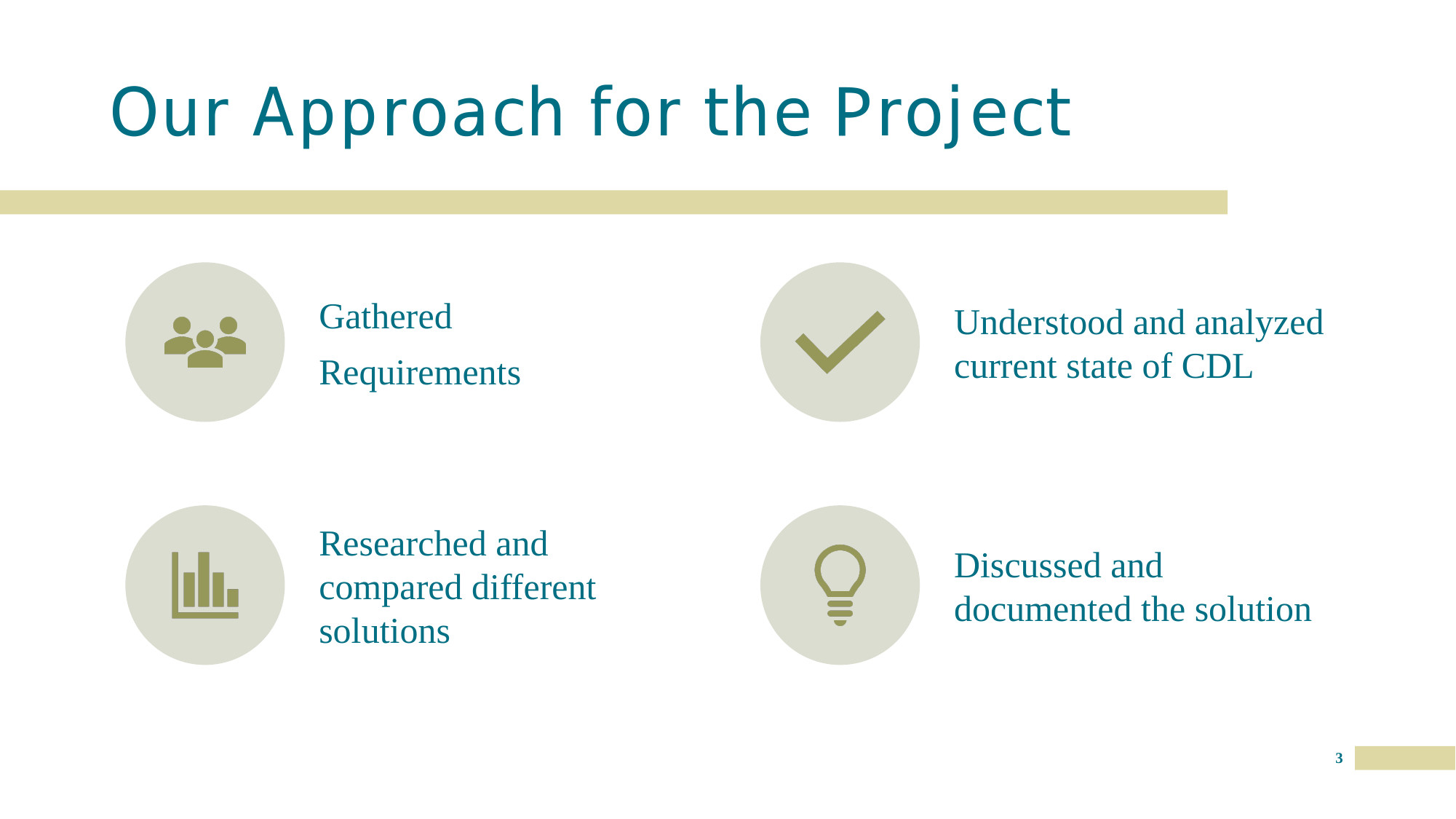

# Our Approach for the Project
Gathered
Requirements
Understood and analyzed current state of CDL
Researched and compared different solutions
Discussed and documented the solution
3